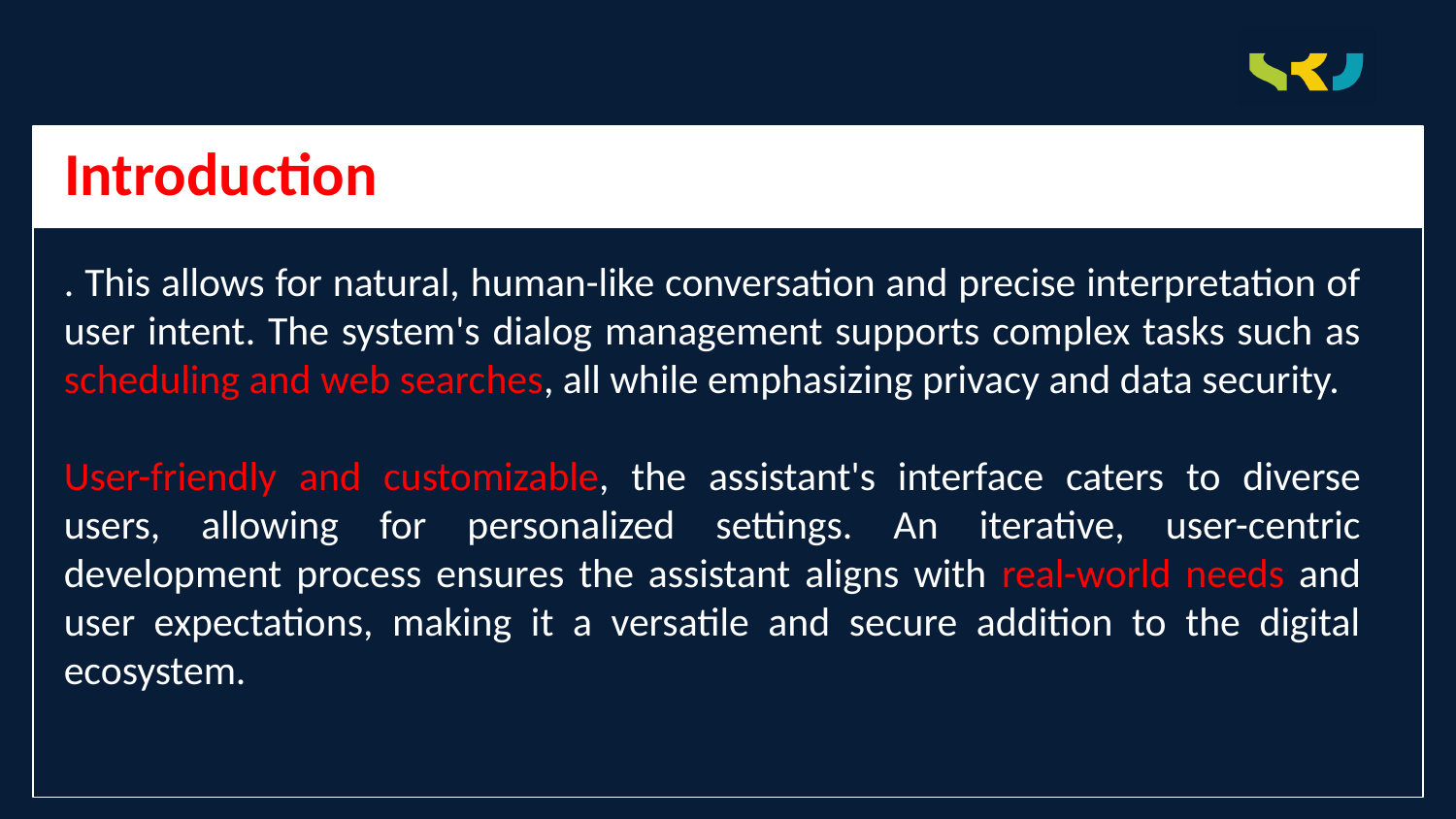

Introduction
. This allows for natural, human-like conversation and precise interpretation of user intent. The system's dialog management supports complex tasks such as scheduling and web searches, all while emphasizing privacy and data security.

User-friendly and customizable, the assistant's interface caters to diverse users, allowing for personalized settings. An iterative, user-centric development process ensures the assistant aligns with real-world needs and user expectations, making it a versatile and secure addition to the digital ecosystem.